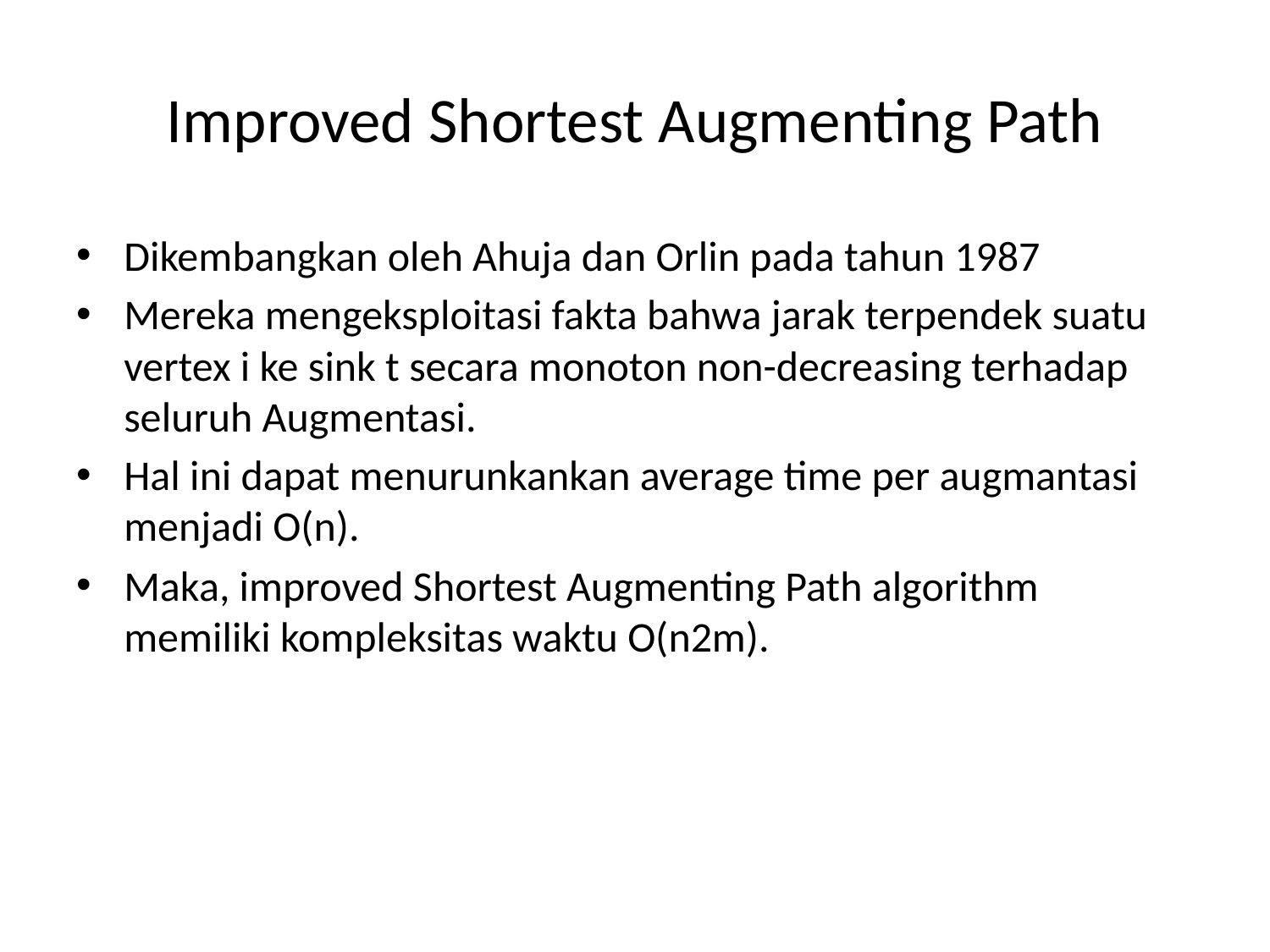

# Improved Shortest Augmenting Path
Dikembangkan oleh Ahuja dan Orlin pada tahun 1987
Mereka mengeksploitasi fakta bahwa jarak terpendek suatu vertex i ke sink t secara monoton non-decreasing terhadap seluruh Augmentasi.
Hal ini dapat menurunkankan average time per augmantasi menjadi O(n).
Maka, improved Shortest Augmenting Path algorithm memiliki kompleksitas waktu O(n2m).